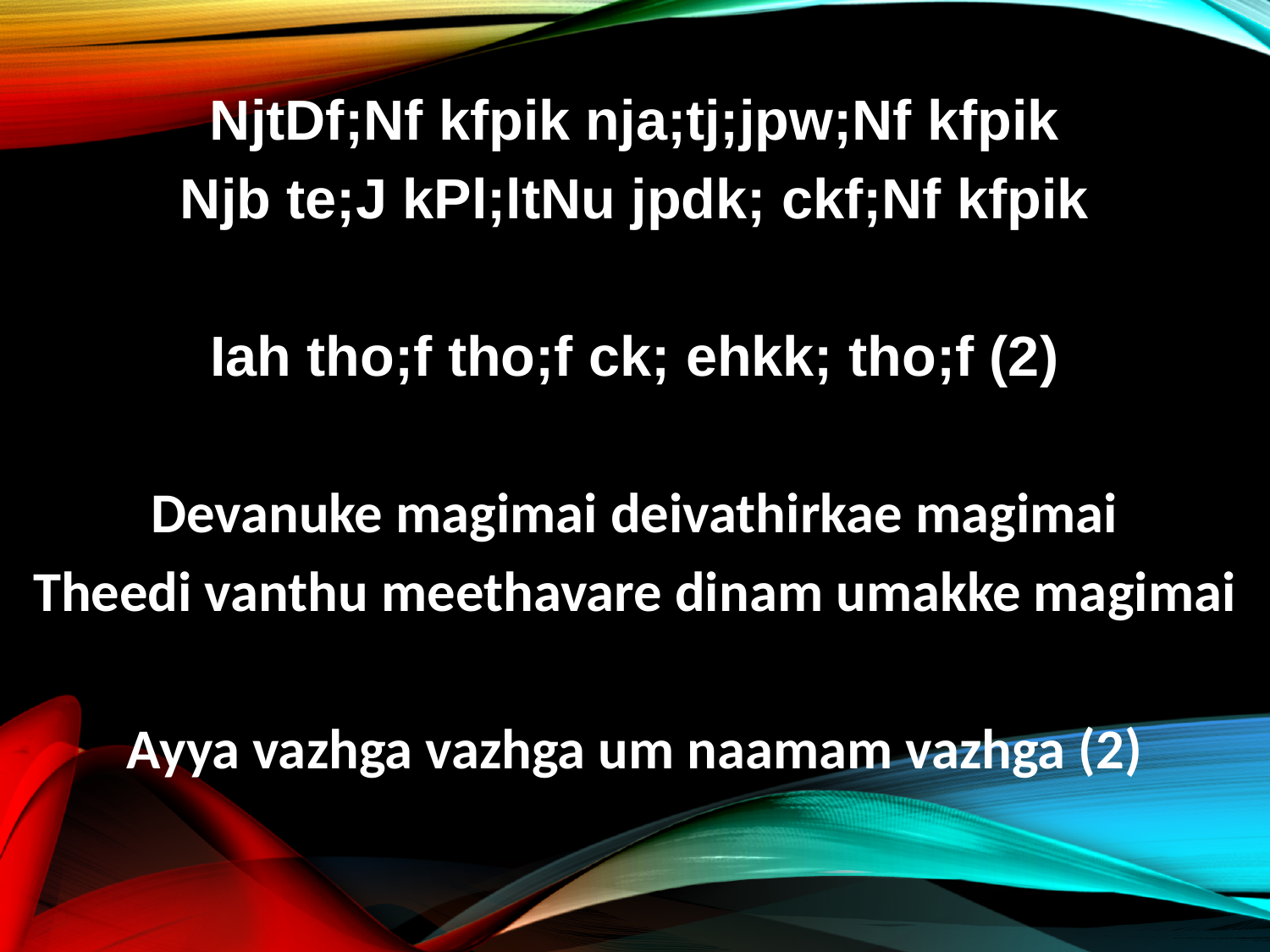

NjtDf;Nf kfpik nja;tj;jpw;Nf kfpik
Njb te;J kPl;ltNu jpdk; ckf;Nf kfpik

Iah tho;f tho;f ck; ehkk; tho;f (2)

Devanuke magimai deivathirkae magimai
Theedi vanthu meethavare dinam umakke magimai

Ayya vazhga vazhga um naamam vazhga (2)